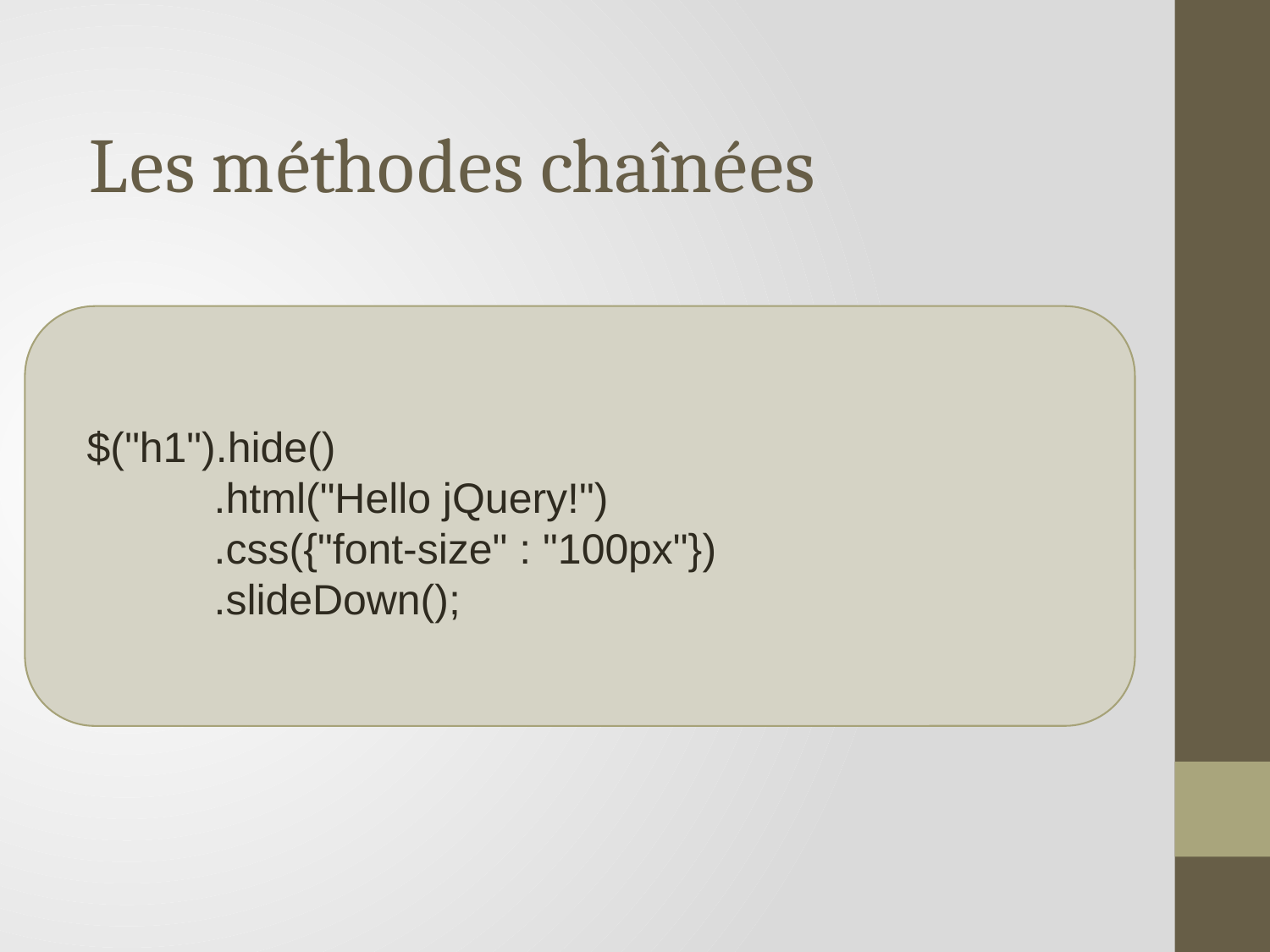

# Les méthodes chaînées

$("h1").hide()
	.html("Hello jQuery!")
	.css({"font-size" : "100px"})
	.slideDown();